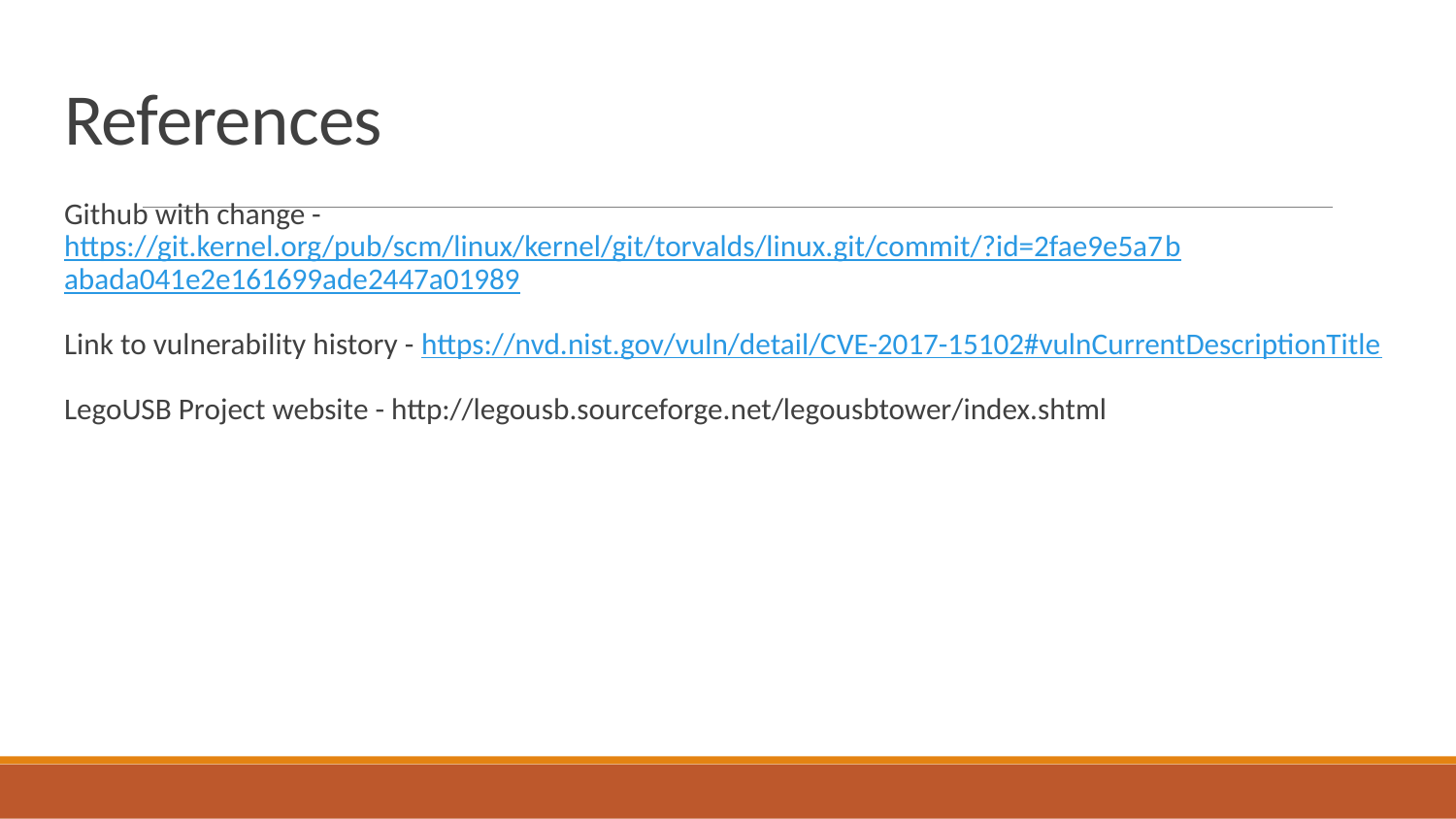

# References
Github with change - https://git.kernel.org/pub/scm/linux/kernel/git/torvalds/linux.git/commit/?id=2fae9e5a7babada041e2e161699ade2447a01989
Link to vulnerability history - https://nvd.nist.gov/vuln/detail/CVE-2017-15102#vulnCurrentDescriptionTitle
LegoUSB Project website - http://legousb.sourceforge.net/legousbtower/index.shtml